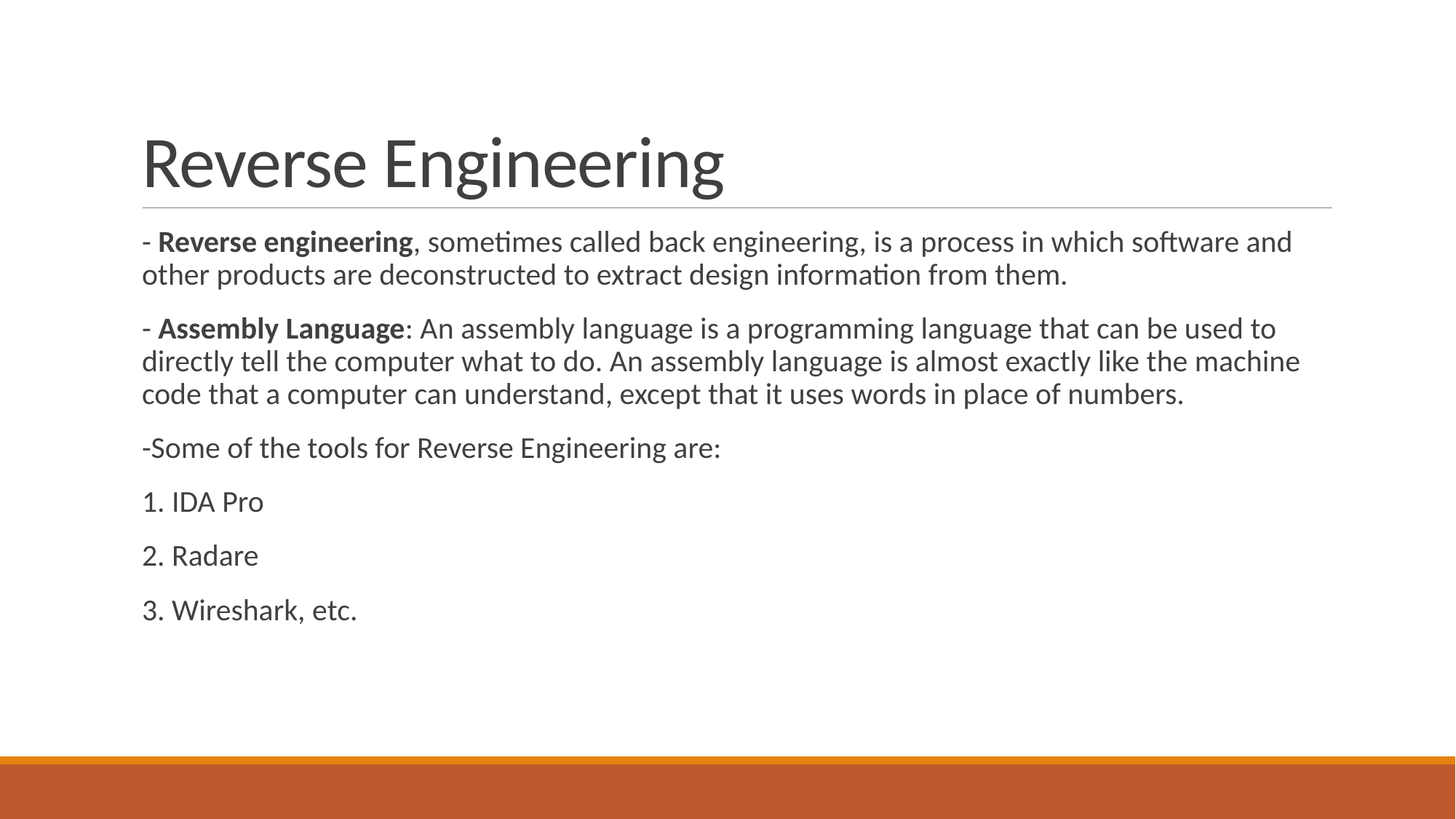

# Reverse Engineering
- Reverse engineering, sometimes called back engineering, is a process in which software and other products are deconstructed to extract design information from them.
- Assembly Language: An assembly language is a programming language that can be used to directly tell the computer what to do. An assembly language is almost exactly like the machine code that a computer can understand, except that it uses words in place of numbers.
-Some of the tools for Reverse Engineering are:
1. IDA Pro
2. Radare
3. Wireshark, etc.